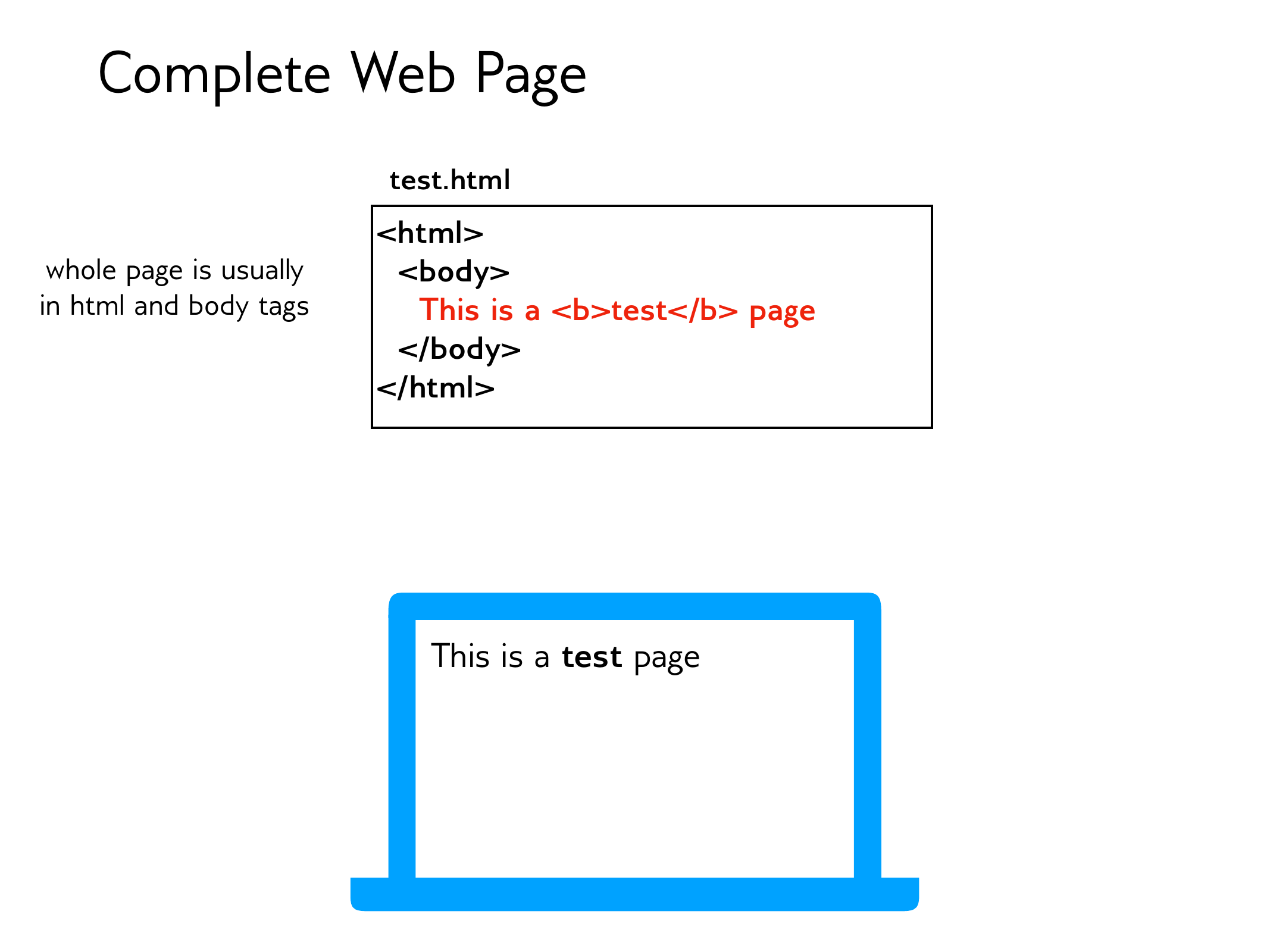

# Complete Web Page
test.html
<html>
  <body>
    This is a <b>test</b> page
  </body>
</html>
whole page is usually
in html and body tags

This is a test page